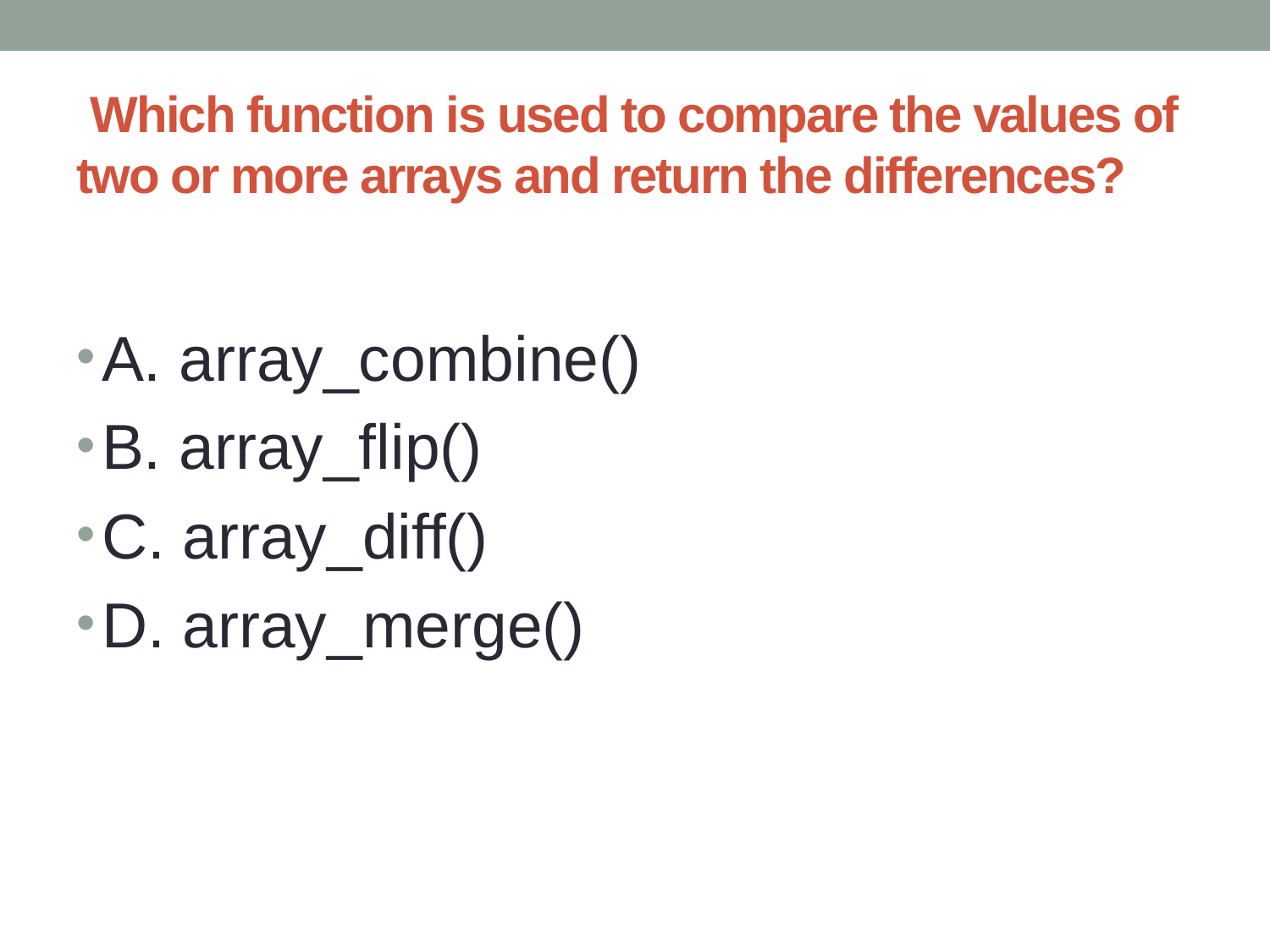

# Which function is used to compare the values of two or more arrays and return the differences?

A. array_combine()
B. array_flip()
C. array_diff()
D. array_merge()